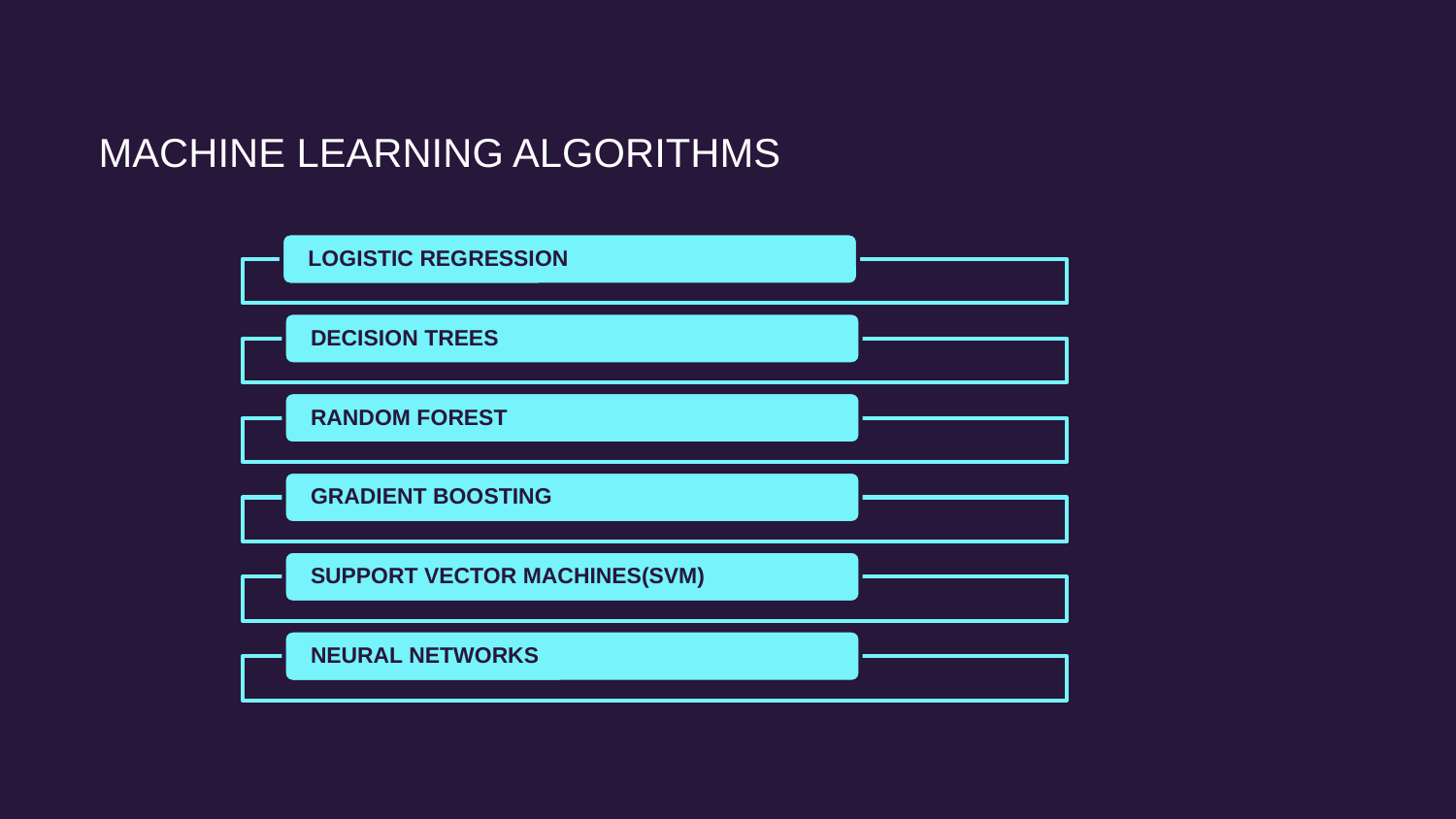

# MACHINE LEARNING ALGORITHMS
LOGISTIC REGRESSION
DECISION TREES
RANDOM FOREST
GRADIENT BOOSTING
SUPPORT VECTOR MACHINES(SVM)
NEURAL NETWORKS